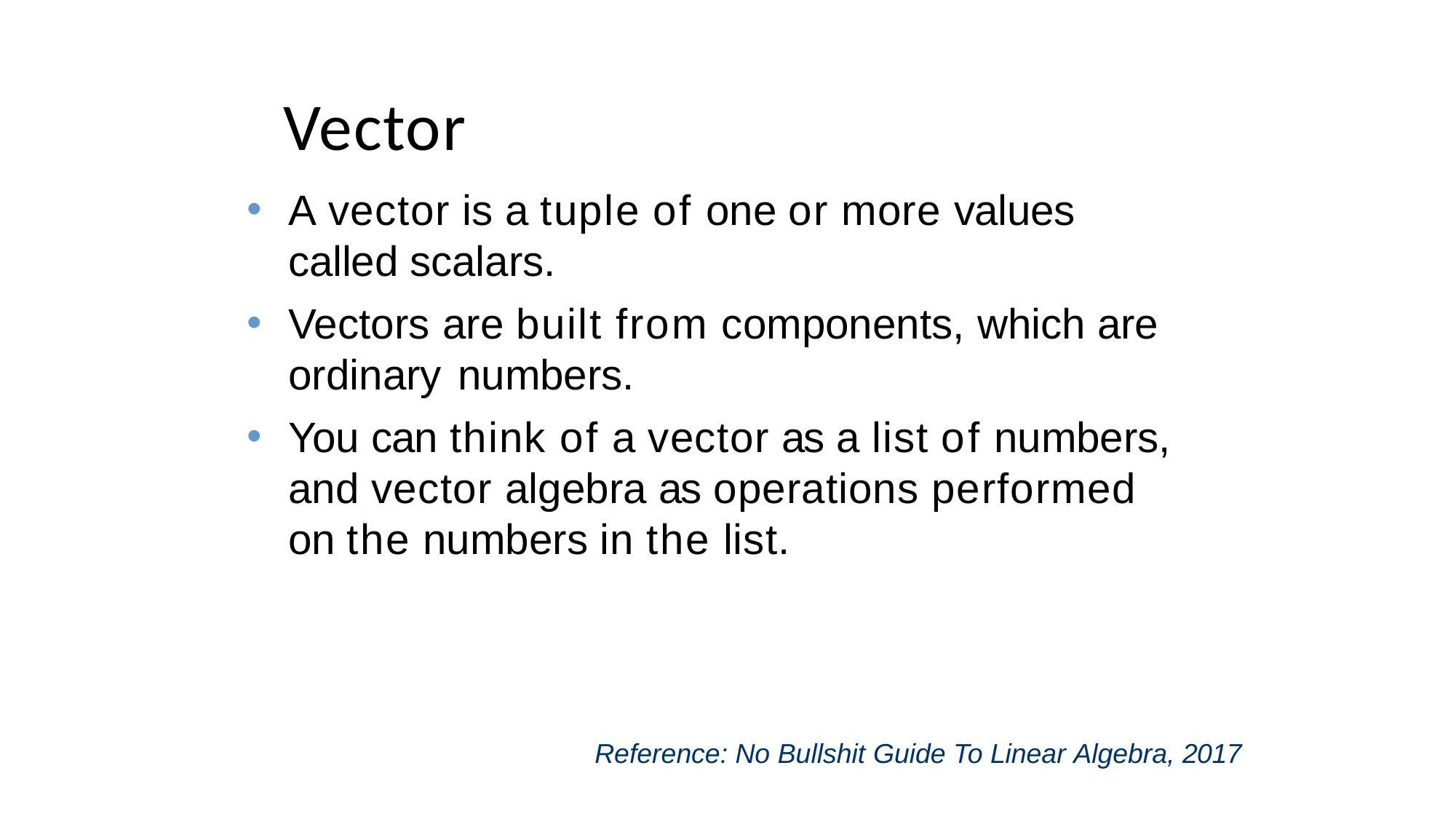

# Vector
A vector is a tuple of one or more values called scalars.
Vectors are built from components, which are ordinary numbers.
You can think of a vector as a list of numbers, and vector algebra as operations performed on the numbers in the list.
Reference: No Bullshit Guide To Linear Algebra, 2017